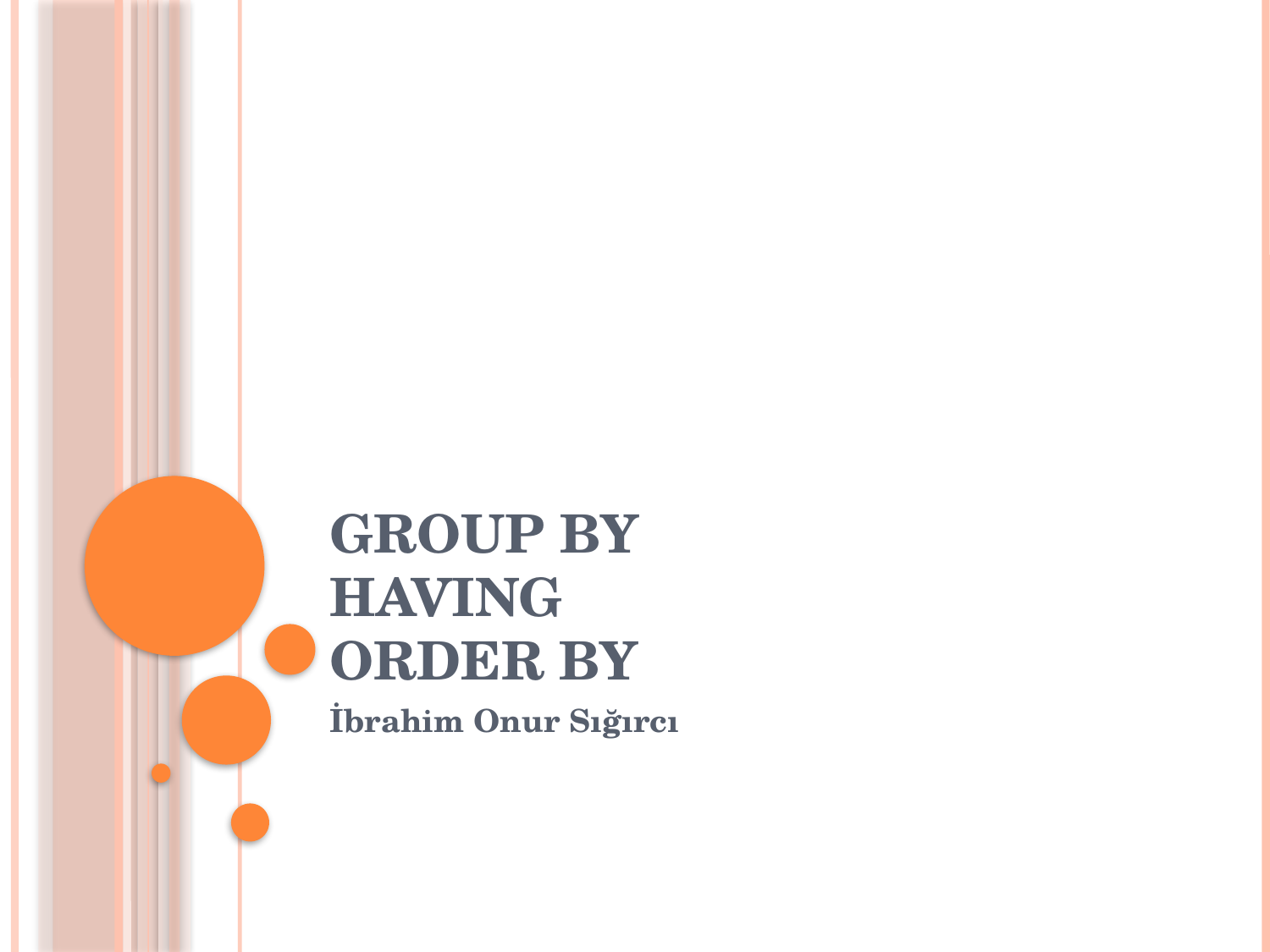

# GROUP BY HAVING ORDER BY
İbrahim Onur Sığırcı